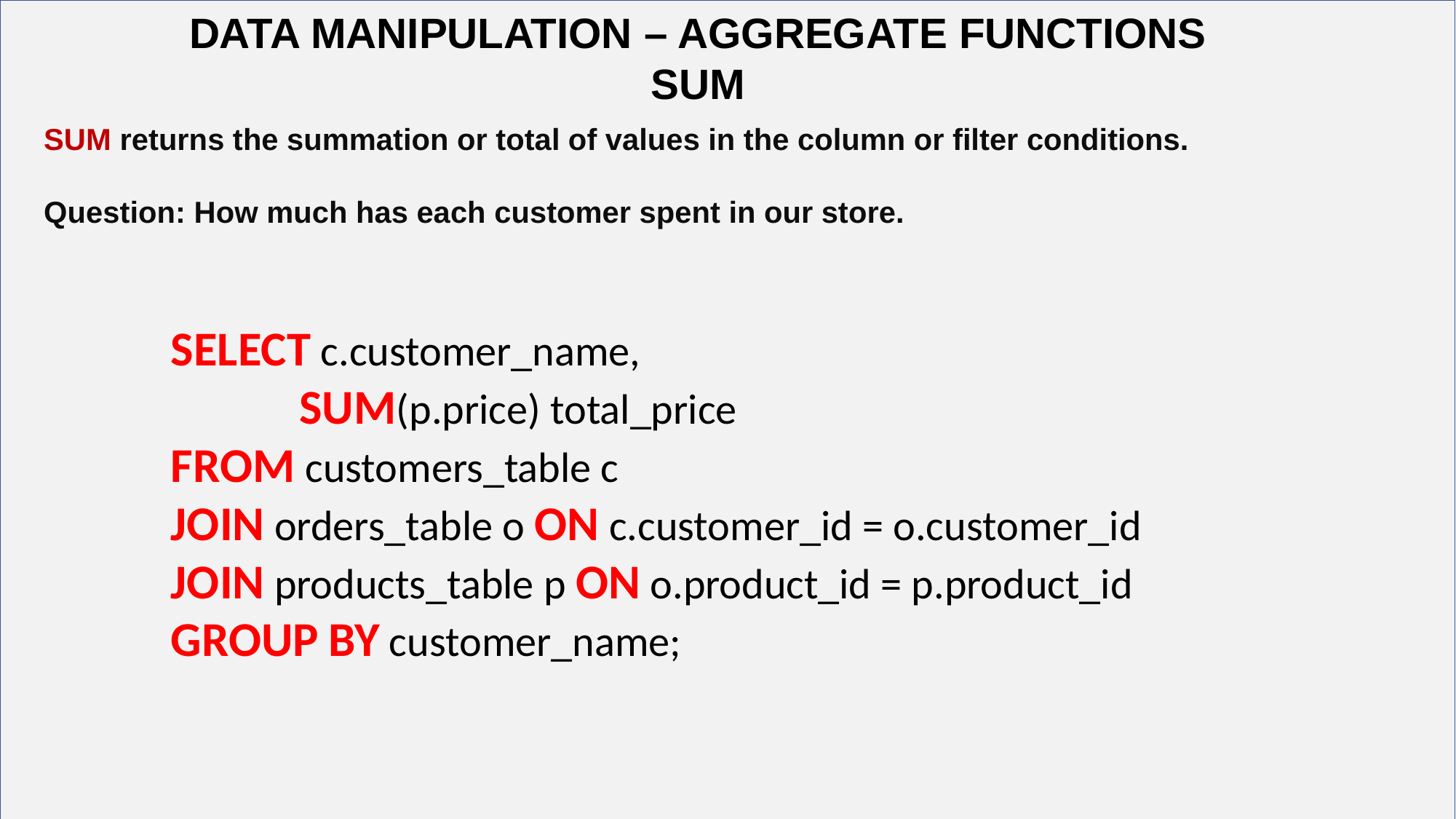

DATA MANIPULATION – AGGREGATE FUNCTIONS
SUM
# Your best quote that reflects your approach… “It’s one small step for man, one giant leap for mankind.”
SUM returns the summation or total of values in the column or filter conditions.

Question: How much has each customer spent in our store.
SELECT c.customer_name,
	  SUM(p.price) total_price
FROM customers_table c
JOIN orders_table o ON c.customer_id = o.customer_id
JOIN products_table p ON o.product_id = p.product_id
GROUP BY customer_name;